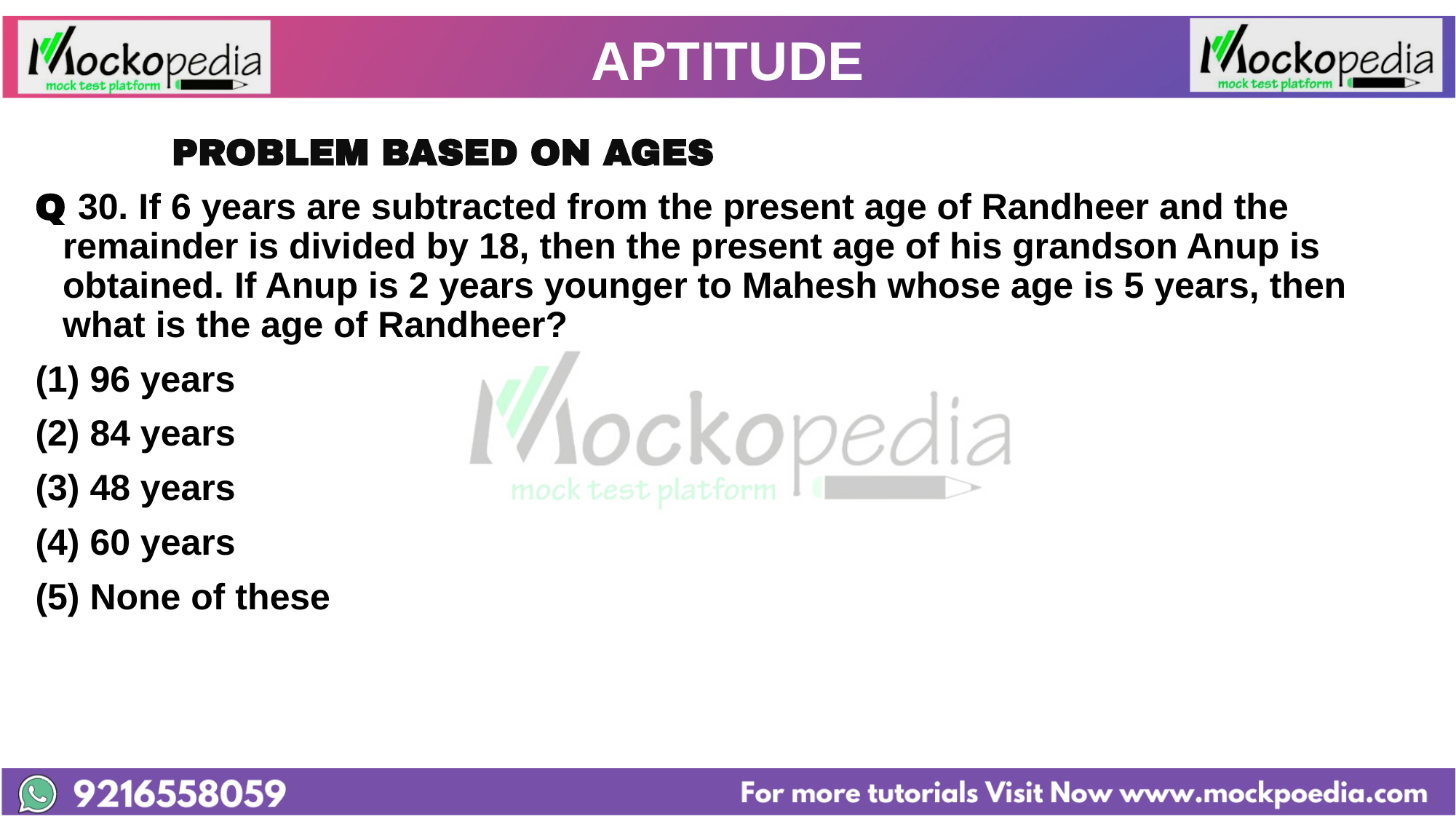

# APTITUDE
		PROBLEM BASED ON AGES
Q 30. If 6 years are subtracted from the present age of Randheer and the remainder is divided by 18, then the present age of his grandson Anup is obtained. If Anup is 2 years younger to Mahesh whose age is 5 years, then what is the age of Randheer?
96 years
(2) 84 years
(3) 48 years
(4) 60 years
(5) None of these